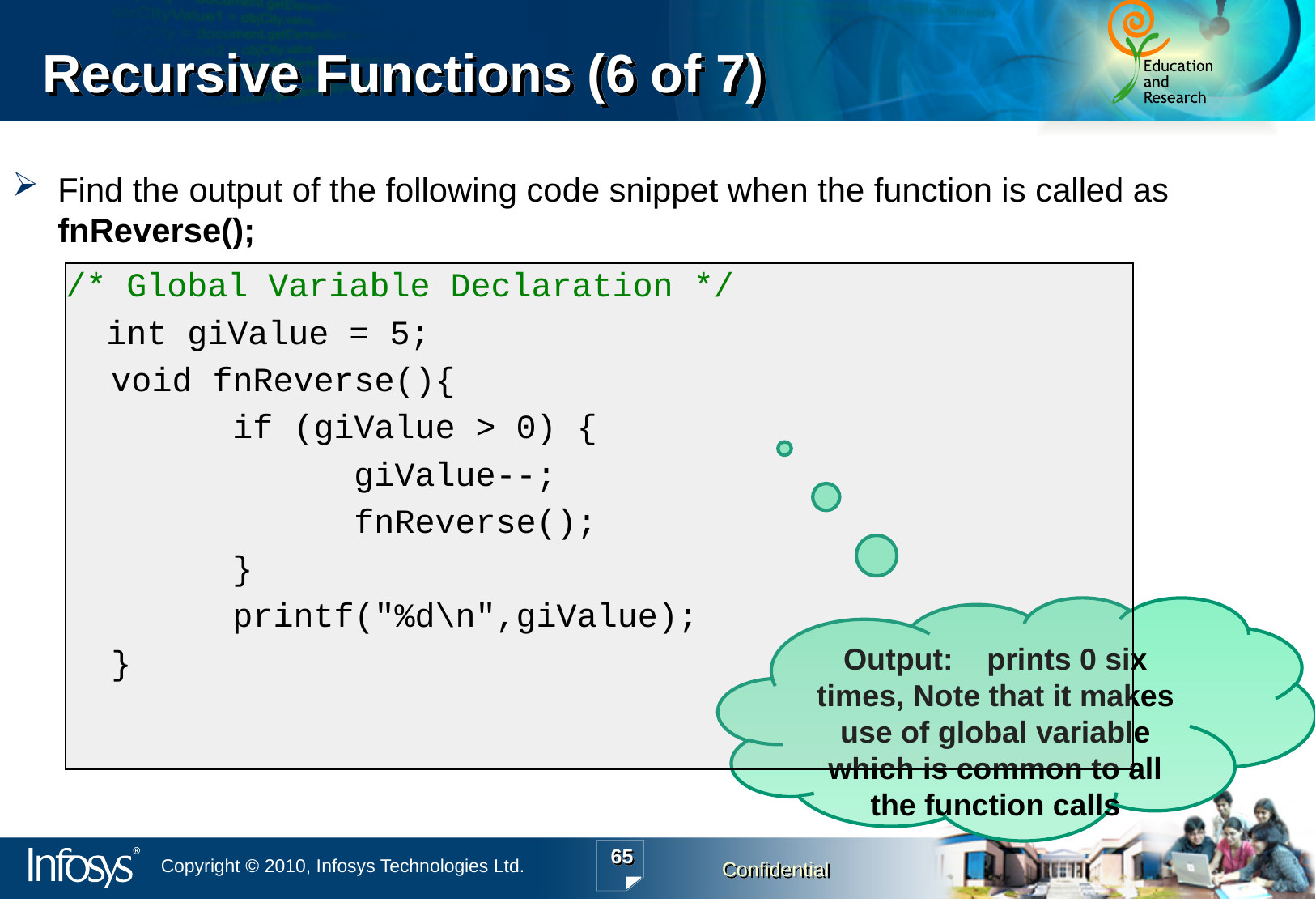

Recursive Functions (6 of 7)
Find the output of the following code snippet when the function is called as fnReverse();

/* Global Variable Declaration */
  int giValue = 5;
	void fnReverse(){
		if (giValue > 0) {
			giValue--;
			fnReverse();
		}
		printf("%d\n",giValue);
	}

Output:    prints 0 six times, Note that it makes use of global variable which is common to all the function calls